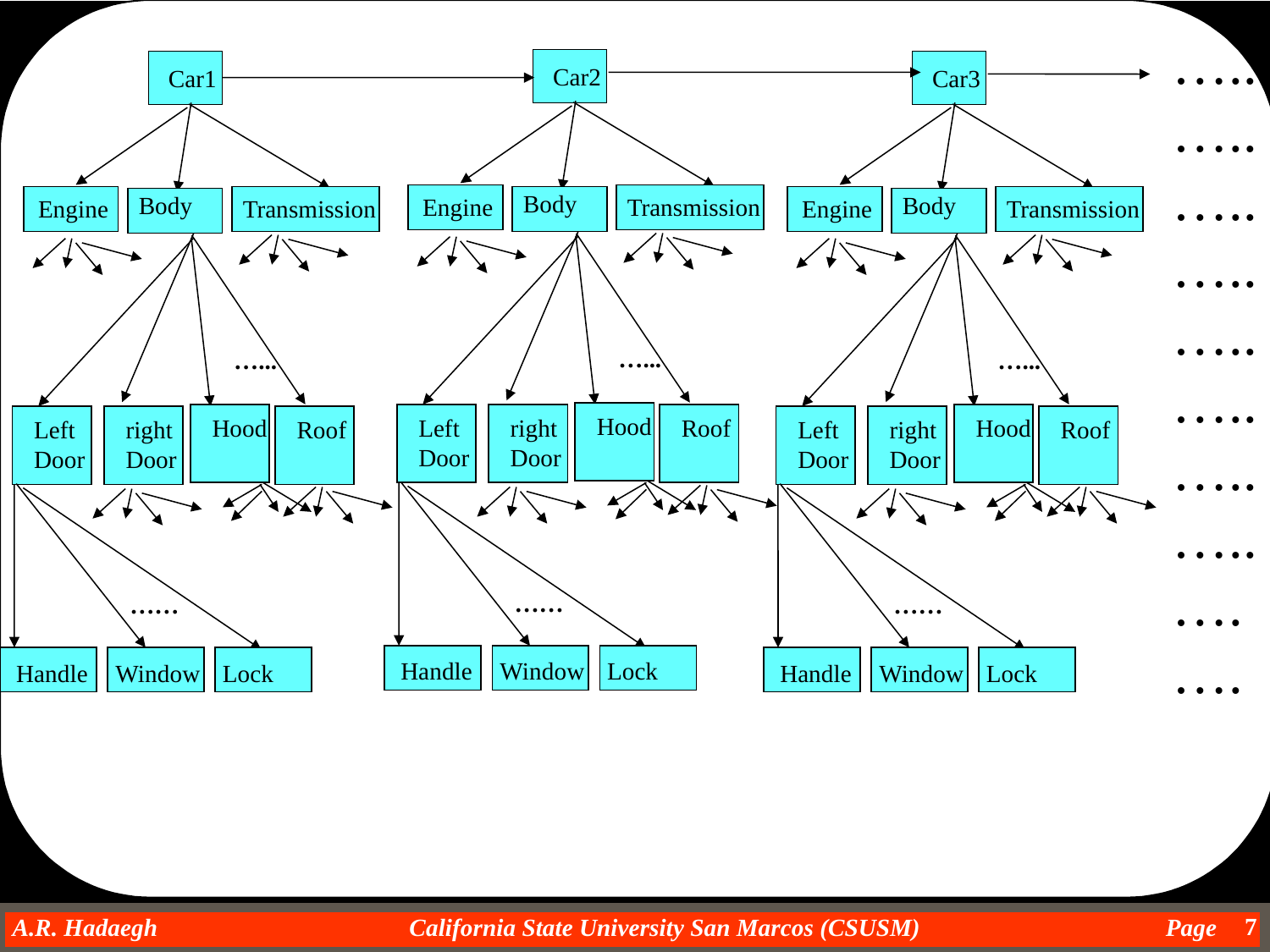

…..
…..
…..
…..
…..
…..
…..
…..
….
….

Car2

Body

Engine
Transmission

…...

Hood

Left
Door

right
Door

Roof

……

Handle

Window

Lock

Car1

Body

Engine
Transmission

…...

Hood

Left
Door

right
Door

Roof

……

Handle

Window

Lock

Car3

Body

Engine
Transmission

…...

Hood

Left
Door

right
Door

Roof

……

Handle

Window

Lock

7